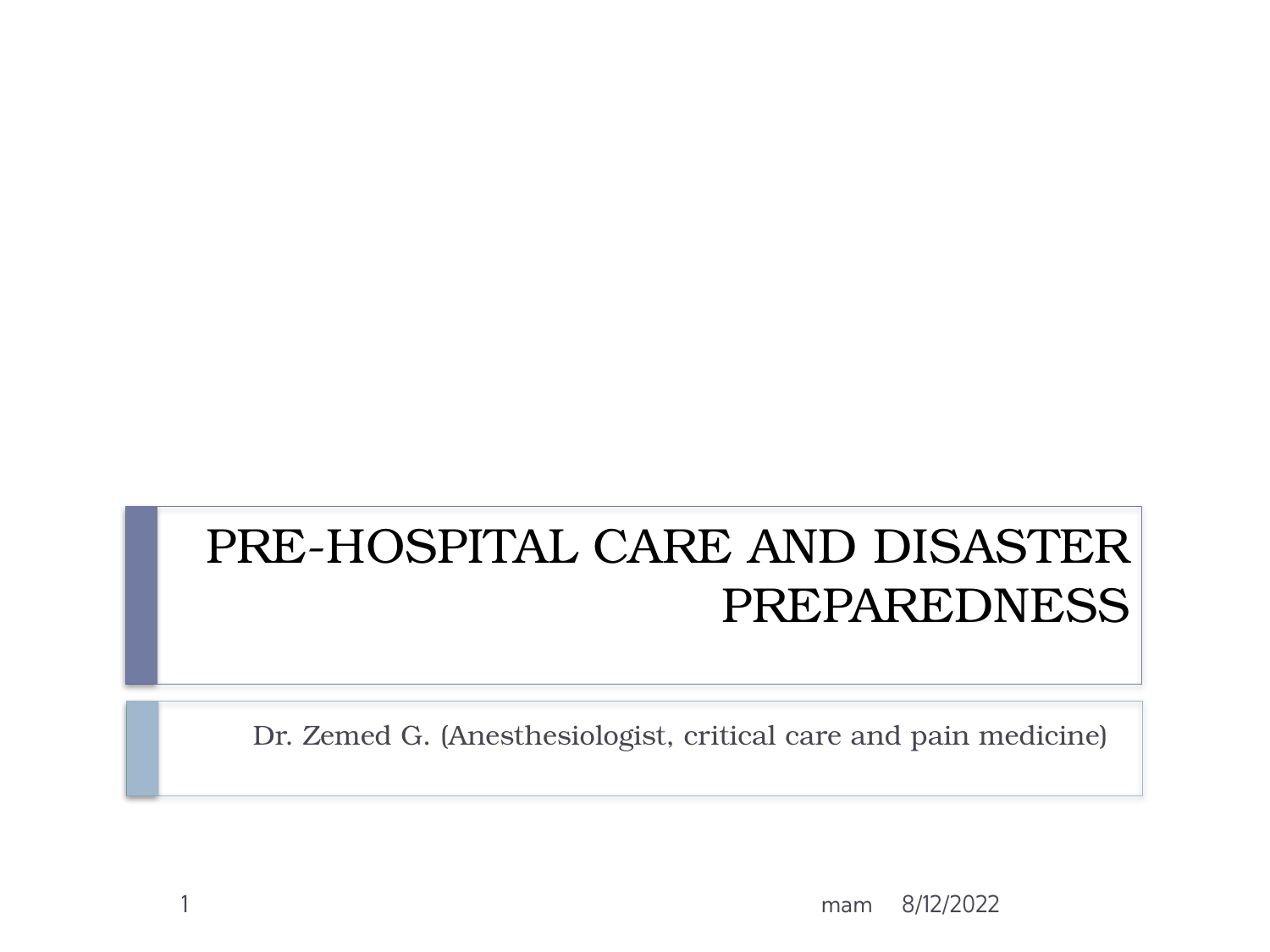

# PRE-HOSPITAL CARE AND DISASTER PREPAREDNESS
Dr. Zemed G. (Anesthesiologist, critical care and pain medicine)
1
mam
8/12/2022